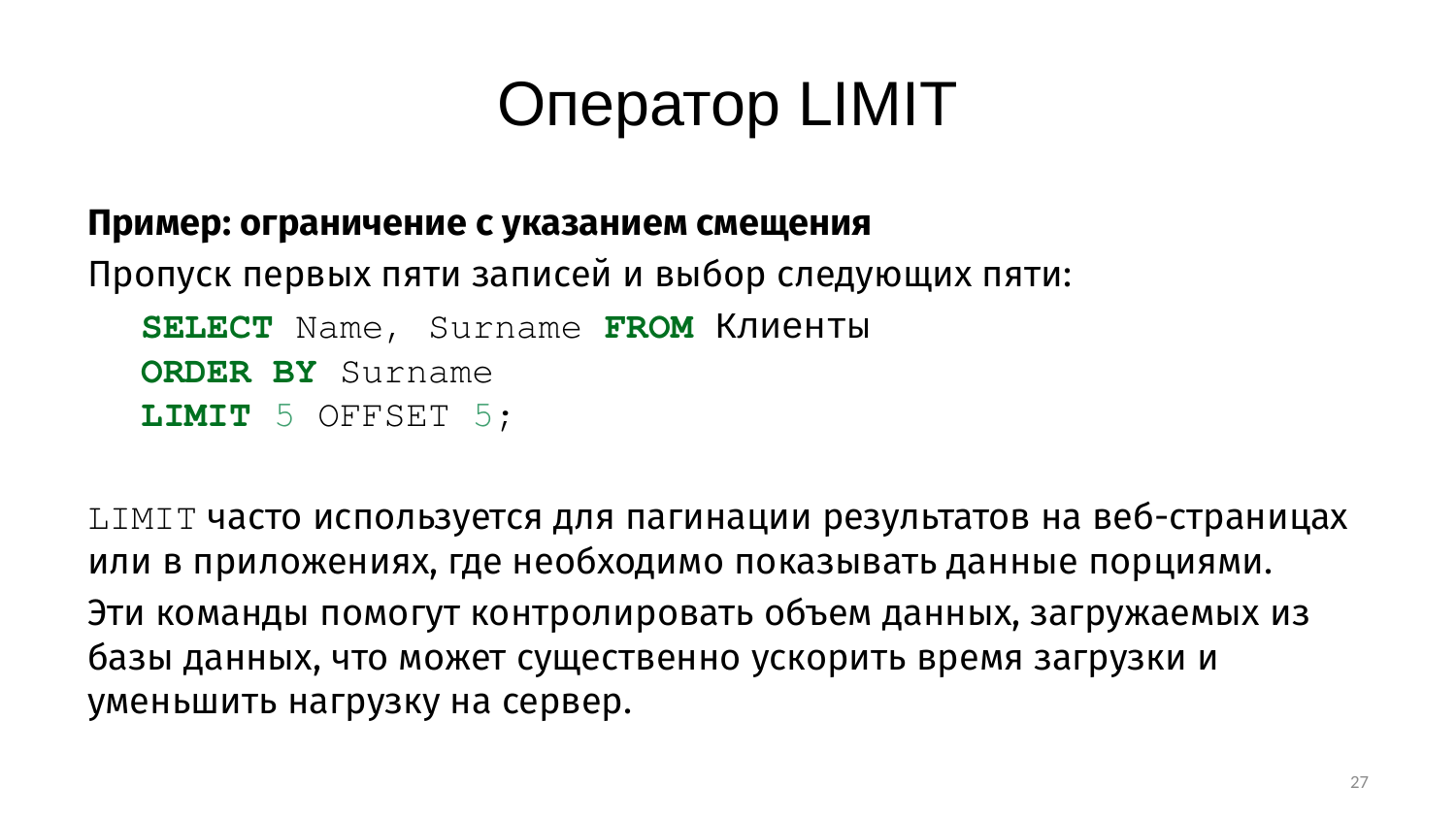

# Оператор LIMIT
Пример: ограничение с указанием смещения
Пропуск первых пяти записей и выбор следующих пяти:
SELECT Name, Surname FROM Клиенты
ORDER BY Surname
LIMIT 5 OFFSET 5;

LIMIT часто используется для пагинации результатов на веб-страницах или в приложениях, где необходимо показывать данные порциями.
Эти команды помогут контролировать объем данных, загружаемых из базы данных, что может существенно ускорить время загрузки и уменьшить нагрузку на сервер.
27